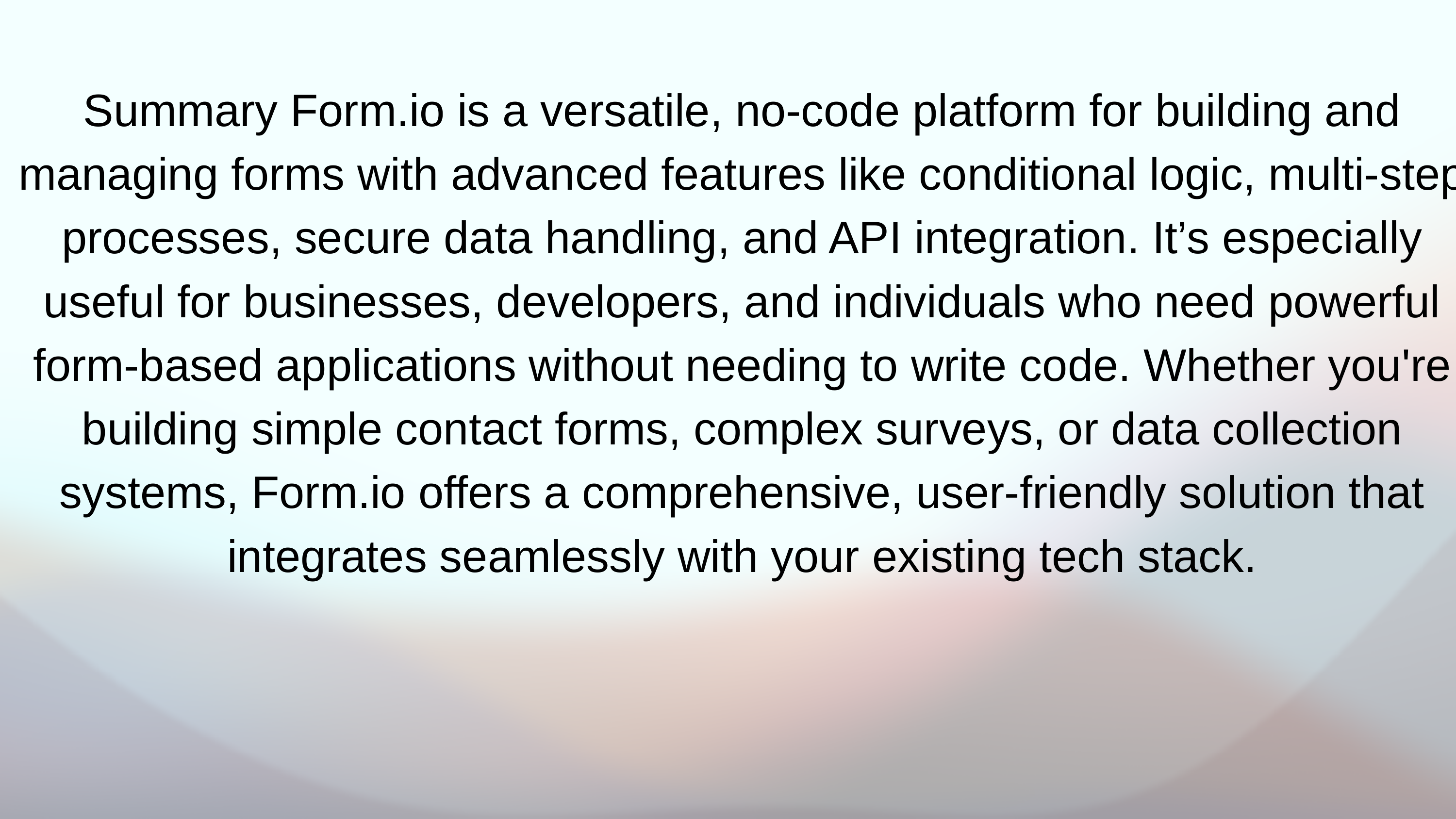

Summary Form.io is a versatile, no-code platform for building and managing forms with advanced features like conditional logic, multi-step processes, secure data handling, and API integration. It’s especially useful for businesses, developers, and individuals who need powerful form-based applications without needing to write code. Whether you're building simple contact forms, complex surveys, or data collection systems, Form.io offers a comprehensive, user-friendly solution that integrates seamlessly with your existing tech stack.